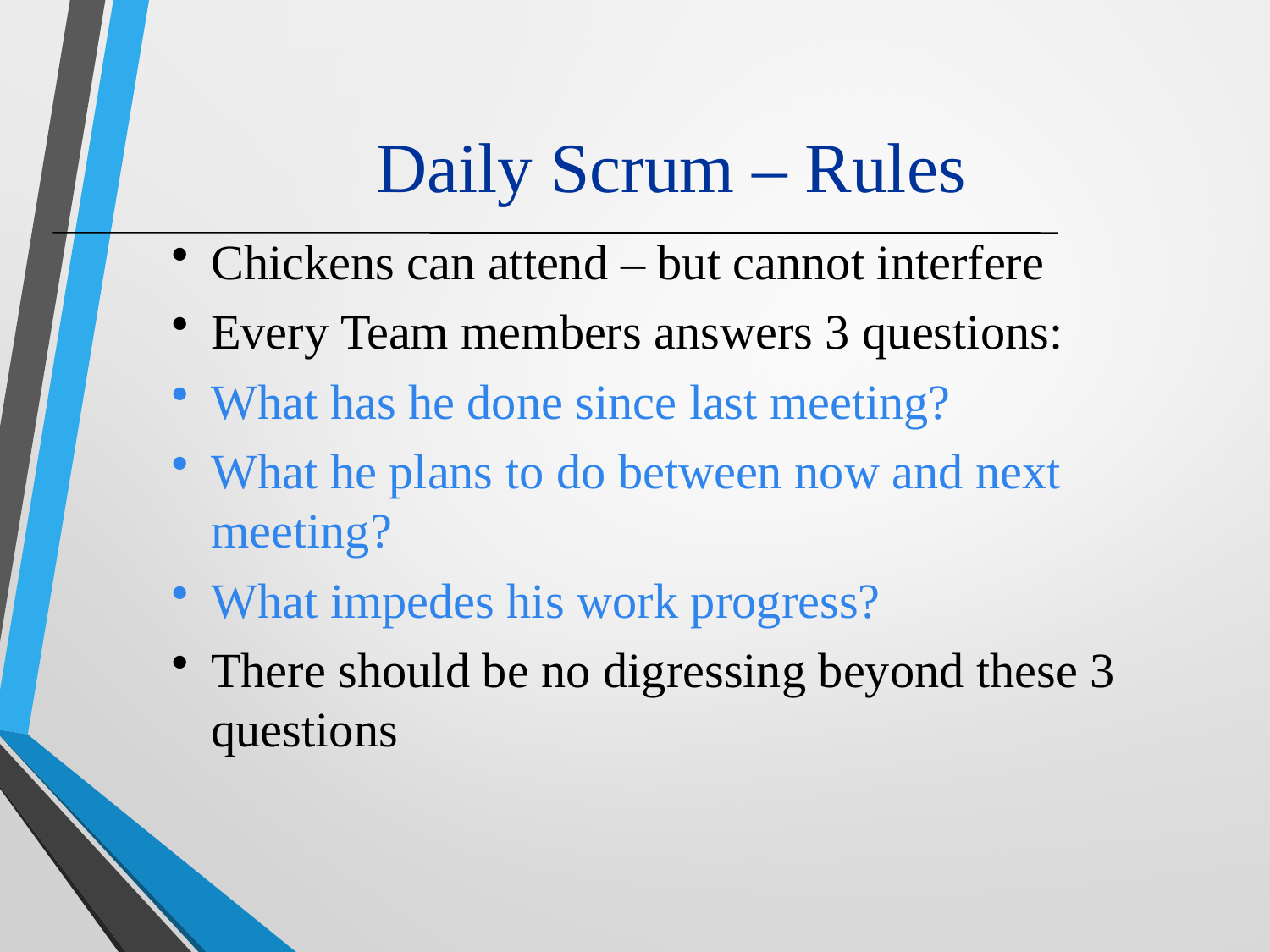

# Daily Scrum – Rules

Chickens can attend – but cannot interfere
Every Team members answers 3 questions:
What has he done since last meeting?
What he plans to do between now and next meeting?
What impedes his work progress?
There should be no digressing beyond these 3 questions